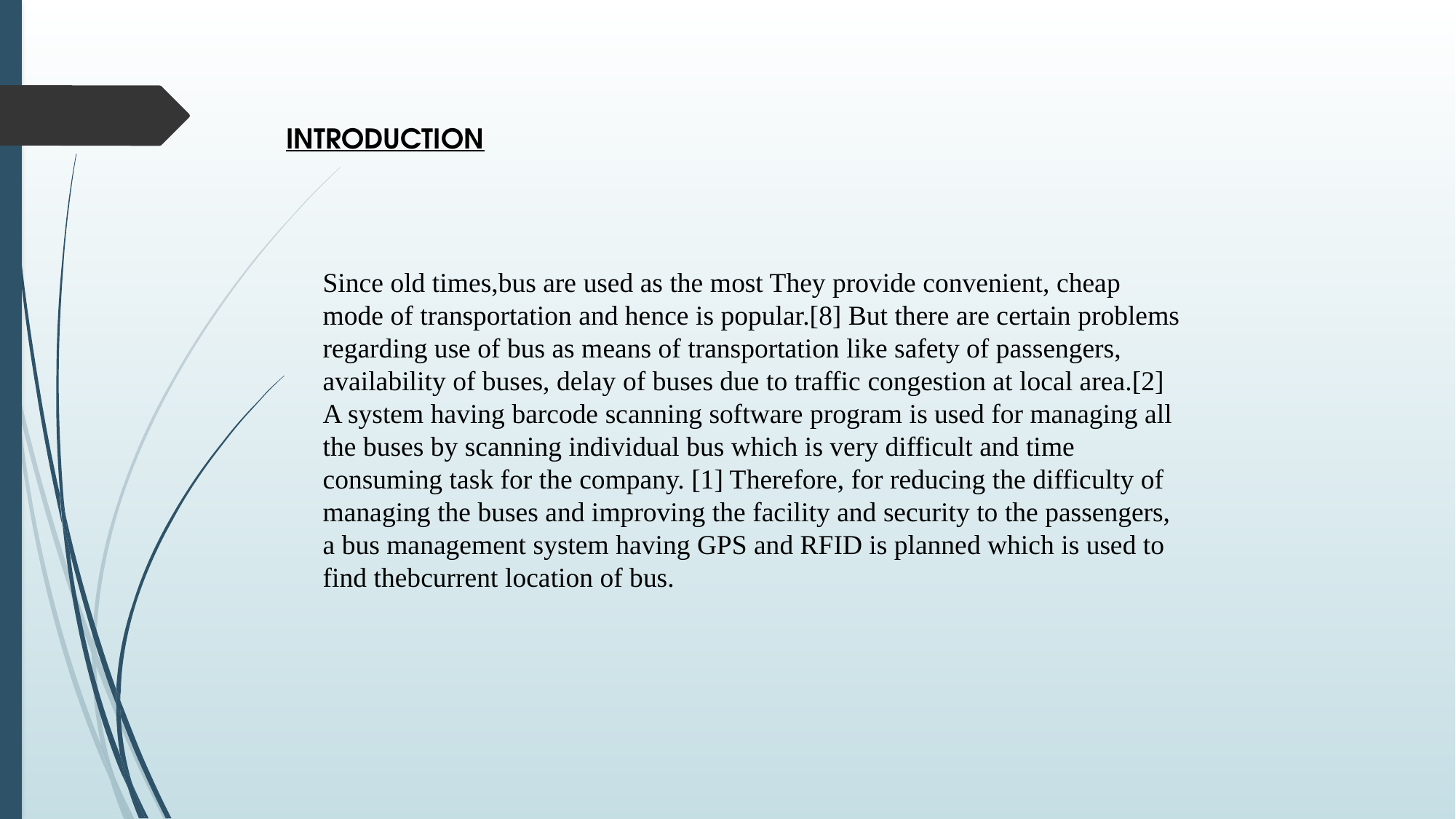

INTRODUCTION
Since old times,bus are used as the most They provide convenient, cheap mode of transportation and hence is popular.[8] But there are certain problems regarding use of bus as means of transportation like safety of passengers, availability of buses, delay of buses due to traffic congestion at local area.[2] A system having barcode scanning software program is used for managing all the buses by scanning individual bus which is very difficult and time consuming task for the company. [1] Therefore, for reducing the difficulty of managing the buses and improving the facility and security to the passengers, a bus management system having GPS and RFID is planned which is used to find thebcurrent location of bus.